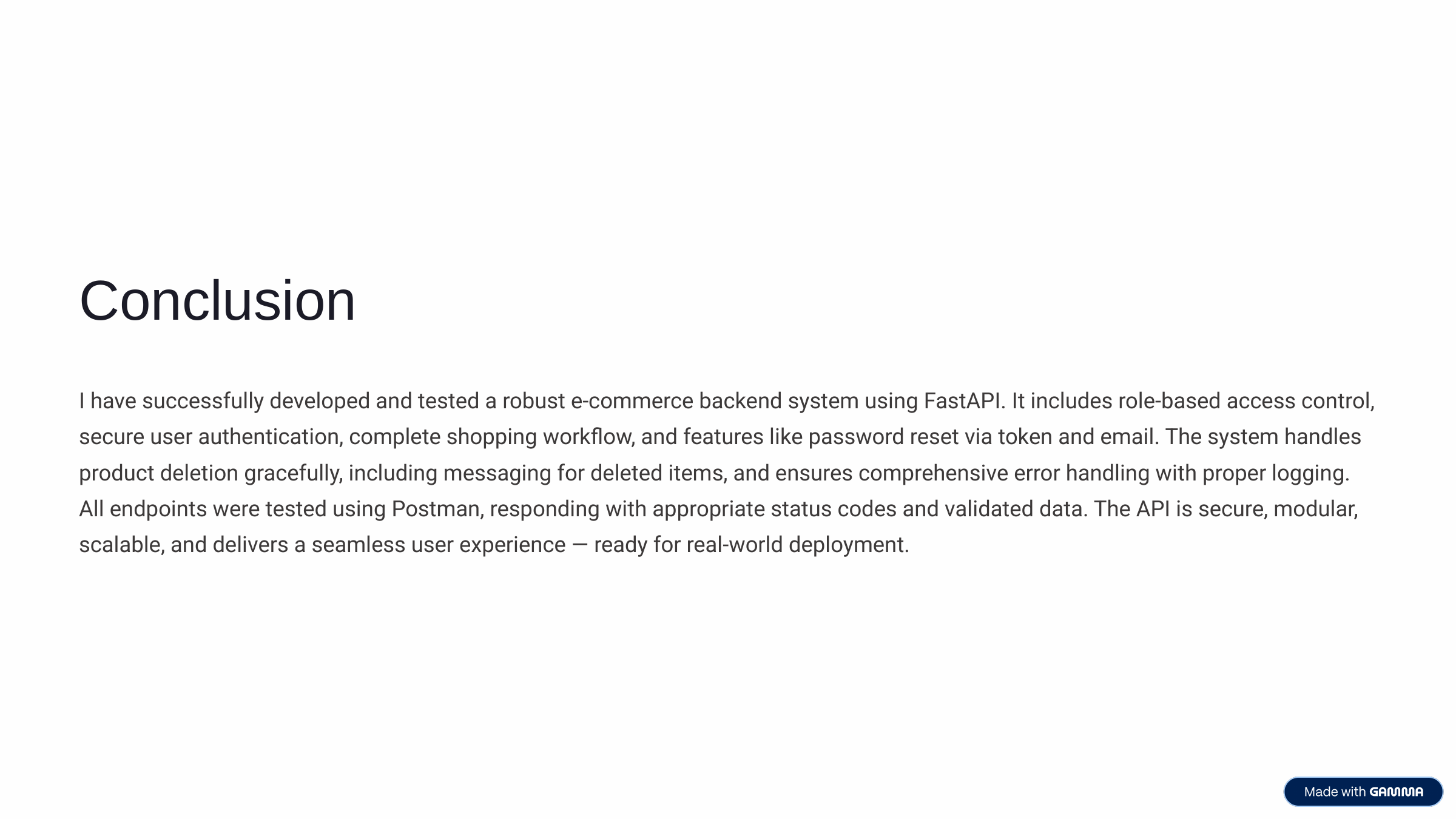

Conclusion
I have successfully developed and tested a robust e-commerce backend system using FastAPI. It includes role-based access control, secure user authentication, complete shopping workflow, and features like password reset via token and email. The system handles product deletion gracefully, including messaging for deleted items, and ensures comprehensive error handling with proper logging. All endpoints were tested using Postman, responding with appropriate status codes and validated data. The API is secure, modular, scalable, and delivers a seamless user experience — ready for real-world deployment.